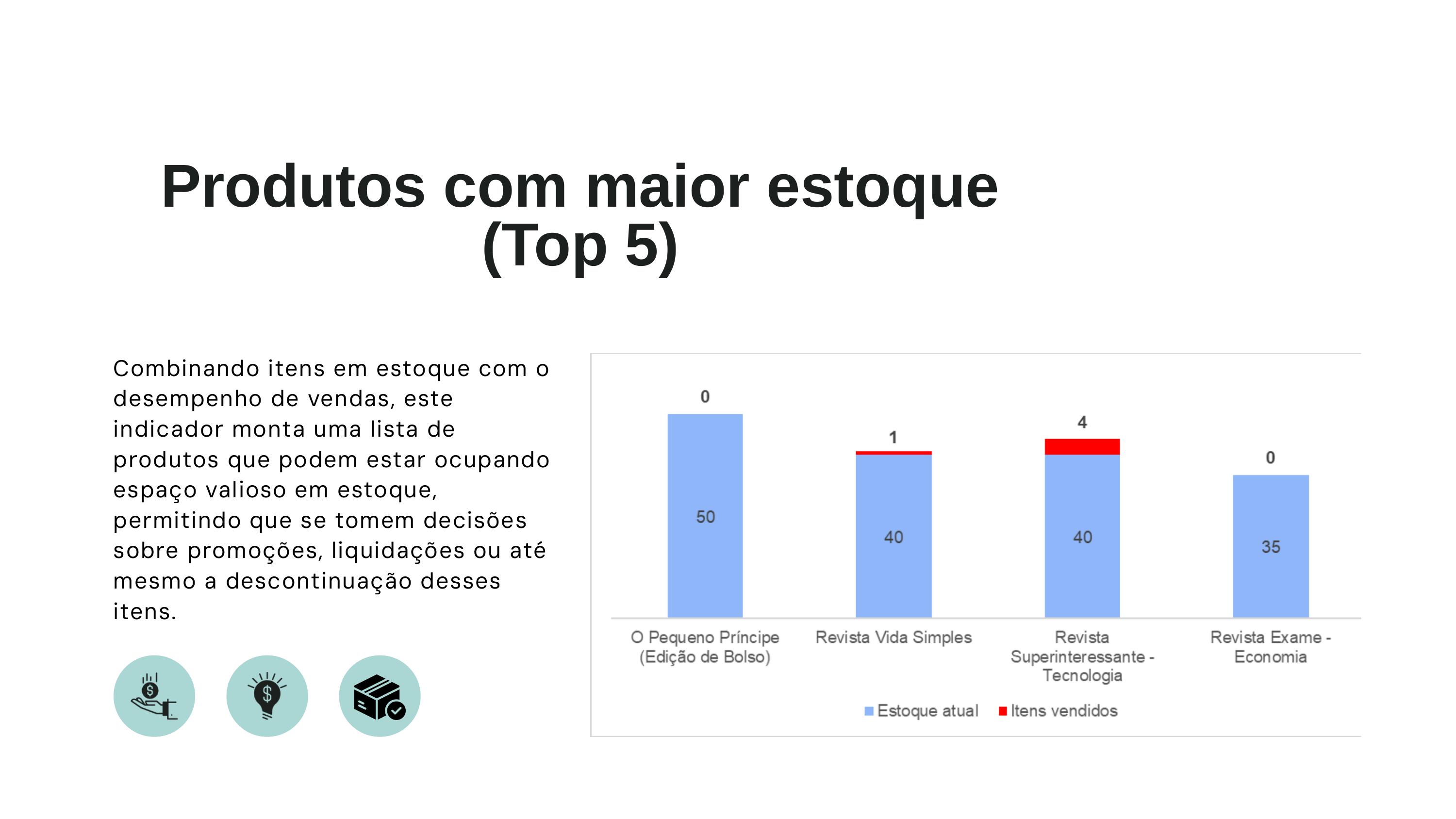

Produtos com maior estoque
(Top 5)
Combinando itens em estoque com o desempenho de vendas, este indicador monta uma lista de produtos que podem estar ocupando espaço valioso em estoque, permitindo que se tomem decisões sobre promoções, liquidações ou até mesmo a descontinuação desses itens.